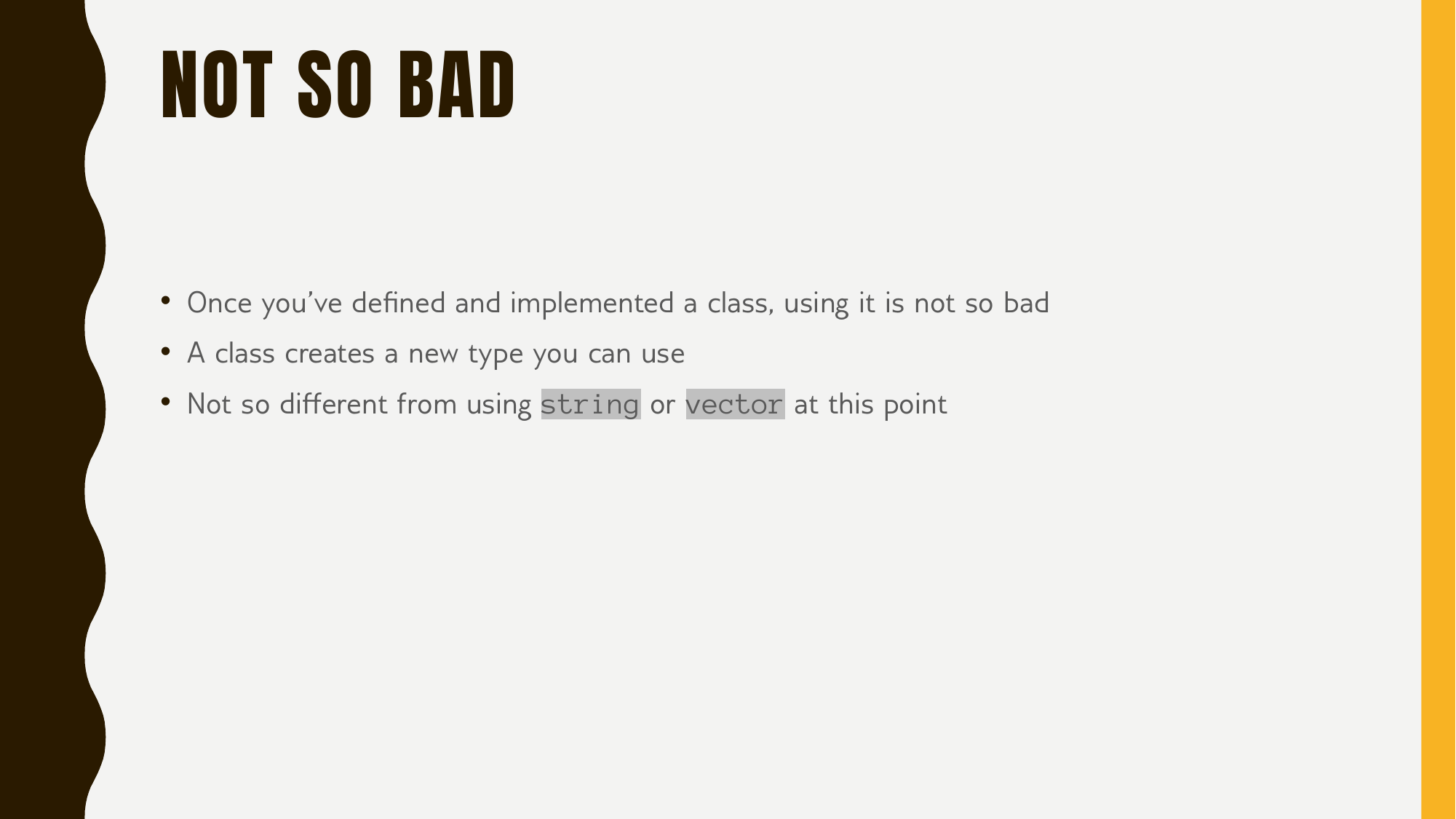

# Not So Bad
Once you’ve defined and implemented a class, using it is not so bad
A class creates a new type you can use
Not so different from using string or vector at this point